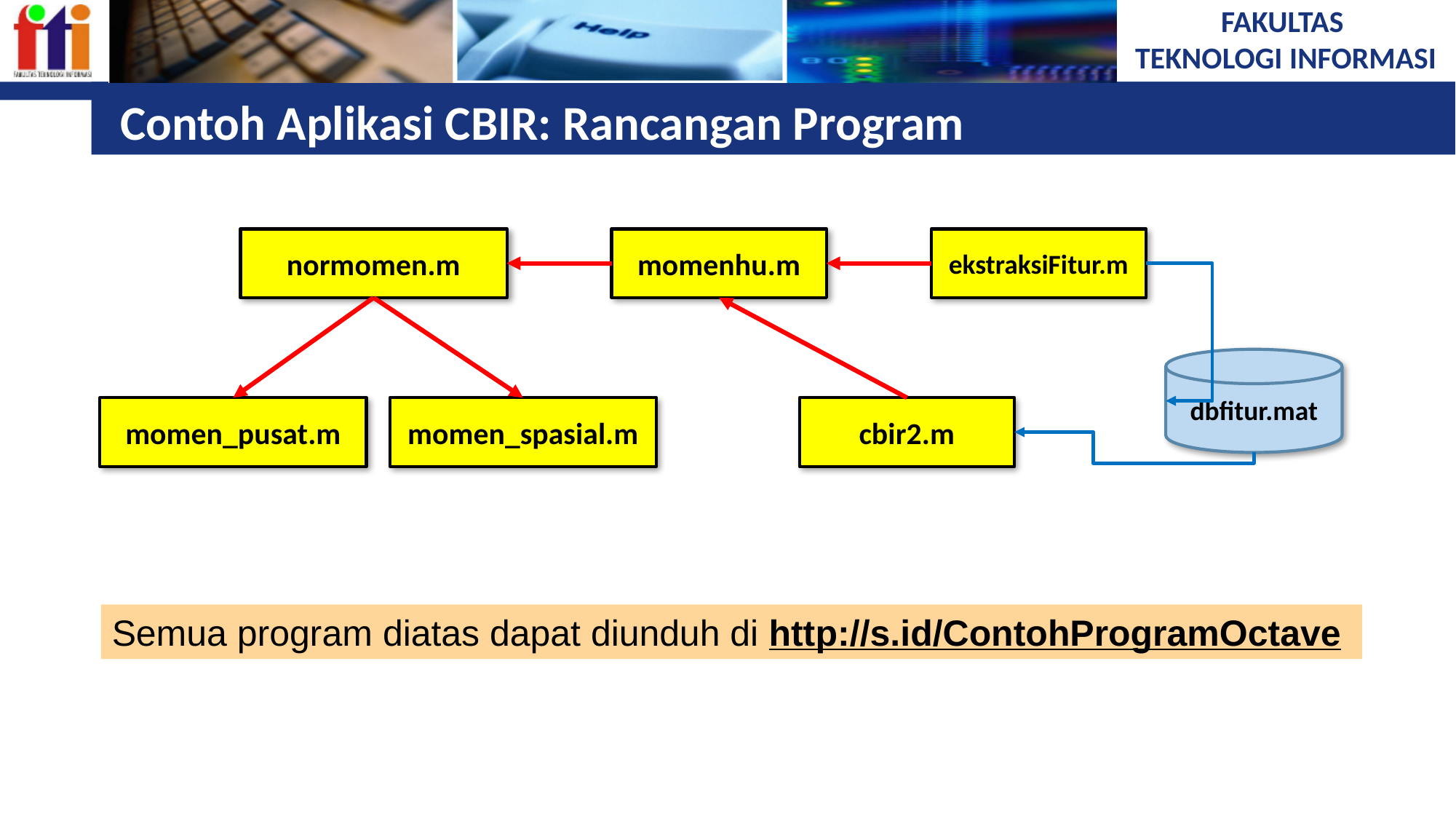

# Contoh Aplikasi CBIR: Rancangan Program
normomen.m
momenhu.m
ekstraksiFitur.m
dbfitur.mat
momen_pusat.m
momen_spasial.m
cbir2.m
Semua program diatas dapat diunduh di http://s.id/ContohProgramOctave